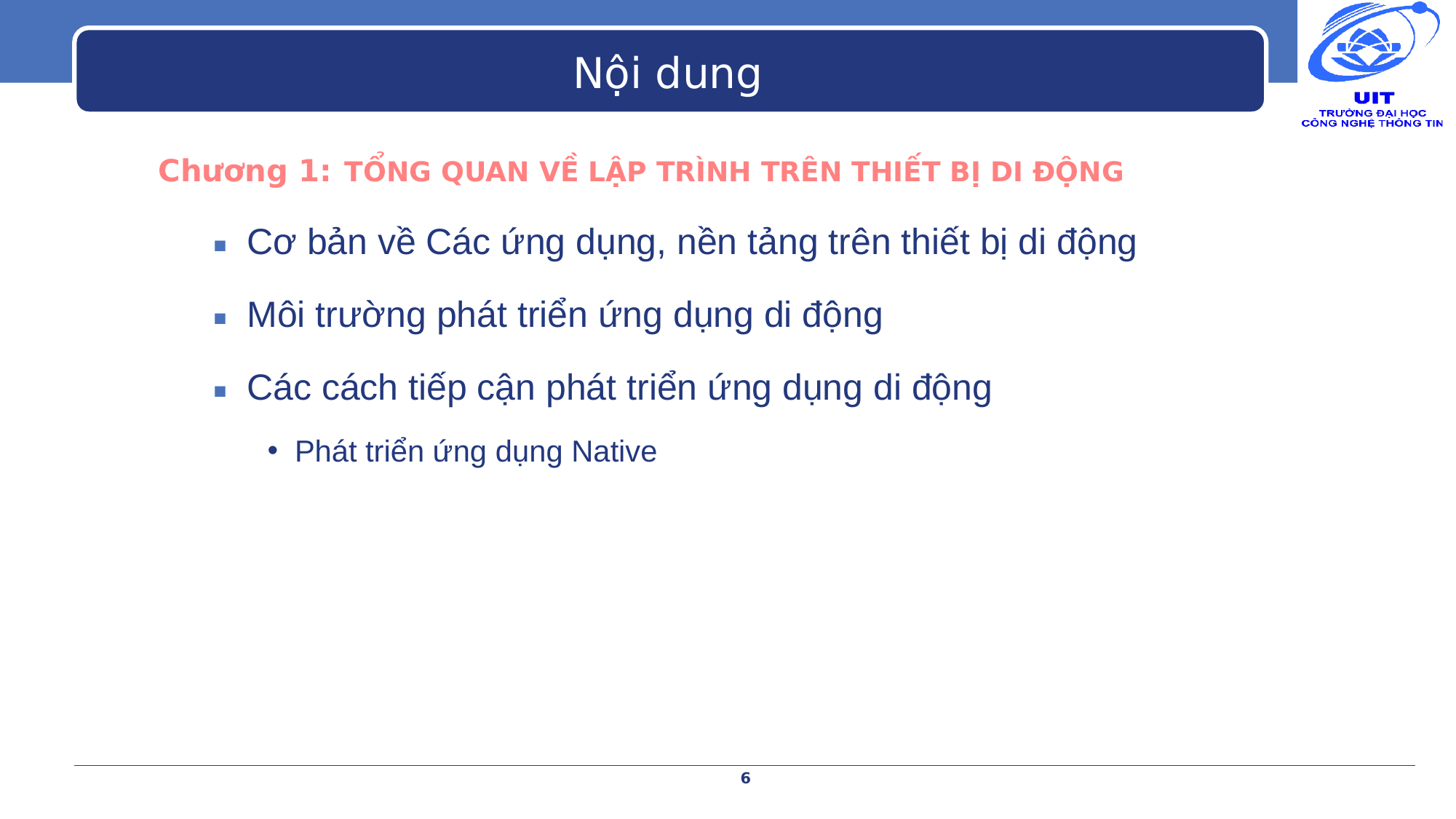

# Nội dung
Chương 1: TỔNG QUAN VỀ LẬP TRÌNH TRÊN THIẾT BỊ DI ĐỘNG
Cơ bản về Các ứng dụng, nền tảng trên thiết bị di động
Môi trường phát triển ứng dụng di động
Các cách tiếp cận phát triển ứng dụng di động
Phát triển ứng dụng Native
6